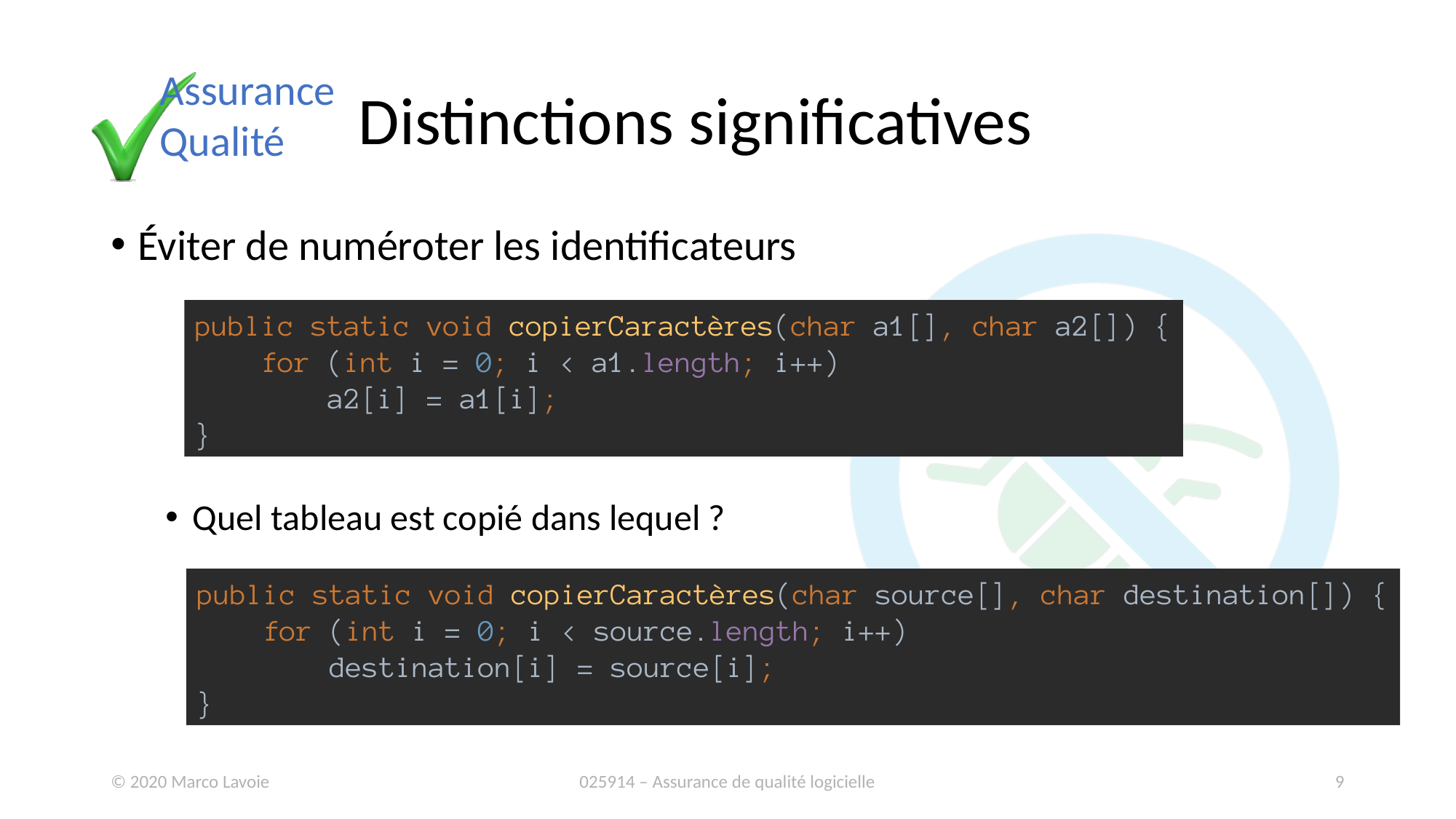

# Distinctions significatives
Éviter de numéroter les identificateurs

Quel tableau est copié dans lequel ?
public static void copierCaractères(char a1[], char a2[]) {
    for (int i = 0; i < a1.length; i++)
        a2[i] = a1[i];
}
public static void copierCaractères(char source[], char destination[]) {
    for (int i = 0; i < source.length; i++)
        destination[i] = source[i];
}
© 2020 Marco Lavoie
025914 – Assurance de qualité logicielle
9